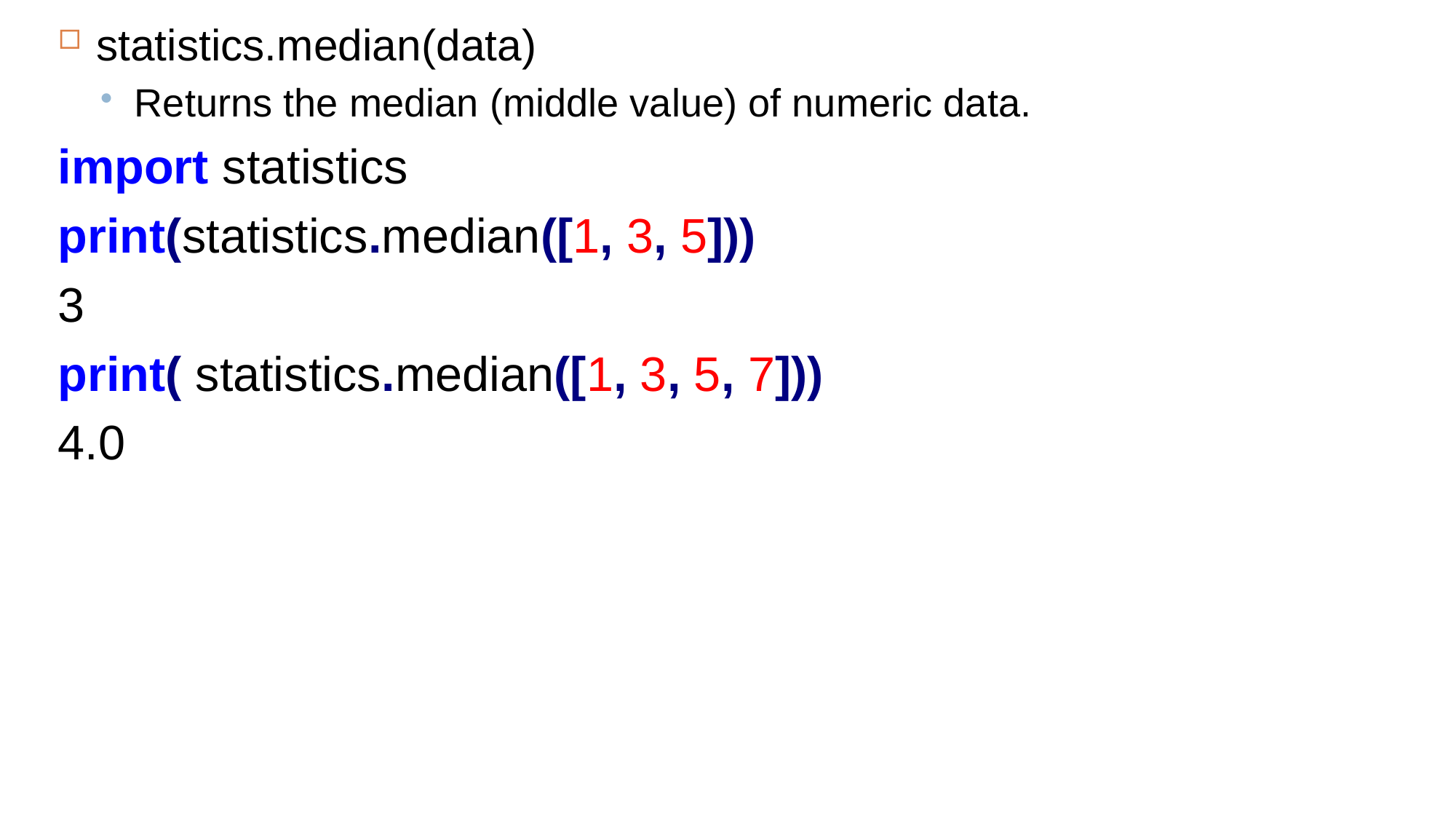

statistics.median(data)
Returns the median (middle value) of numeric data.
import statistics
print(statistics.median([1, 3, 5]))
3
print( statistics.median([1, 3, 5, 7]))
4.0